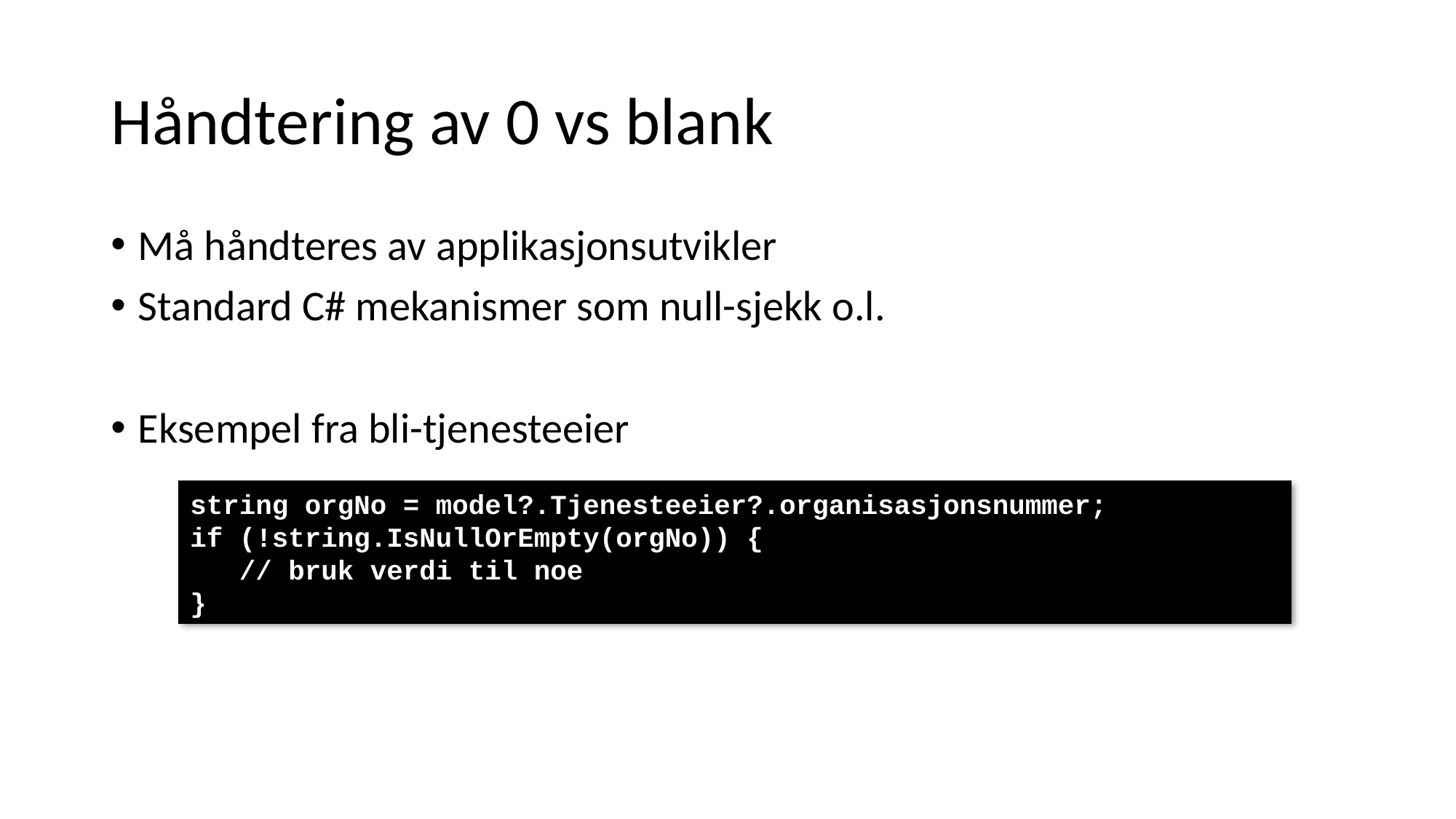

# Håndtering av 0 vs blank
Må håndteres av applikasjonsutvikler
Standard C# mekanismer som null-sjekk o.l.

Eksempel fra bli-tjenesteeier

string orgNo = model?.Tjenesteeier?.organisasjonsnummer;
if (!string.IsNullOrEmpty(orgNo)) {
   // bruk verdi til noe
}